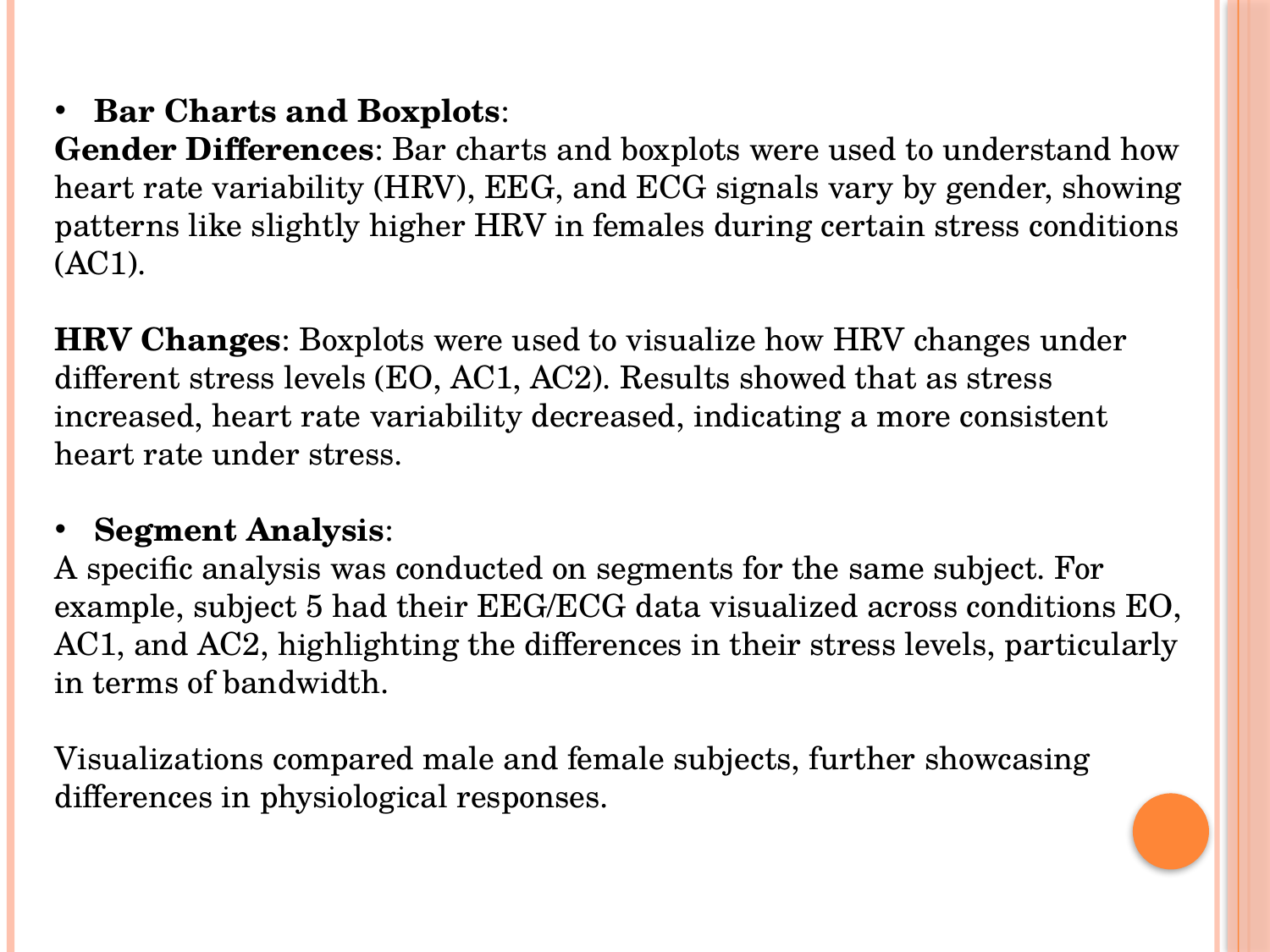

Bar Charts and Boxplots:
Gender Differences: Bar charts and boxplots were used to understand how heart rate variability (HRV), EEG, and ECG signals vary by gender, showing patterns like slightly higher HRV in females during certain stress conditions (AC1).

HRV Changes: Boxplots were used to visualize how HRV changes under different stress levels (EO, AC1, AC2). Results showed that as stress increased, heart rate variability decreased, indicating a more consistent heart rate under stress.

Segment Analysis:
A specific analysis was conducted on segments for the same subject. For example, subject 5 had their EEG/ECG data visualized across conditions EO, AC1, and AC2, highlighting the differences in their stress levels, particularly in terms of bandwidth.

Visualizations compared male and female subjects, further showcasing differences in physiological responses.